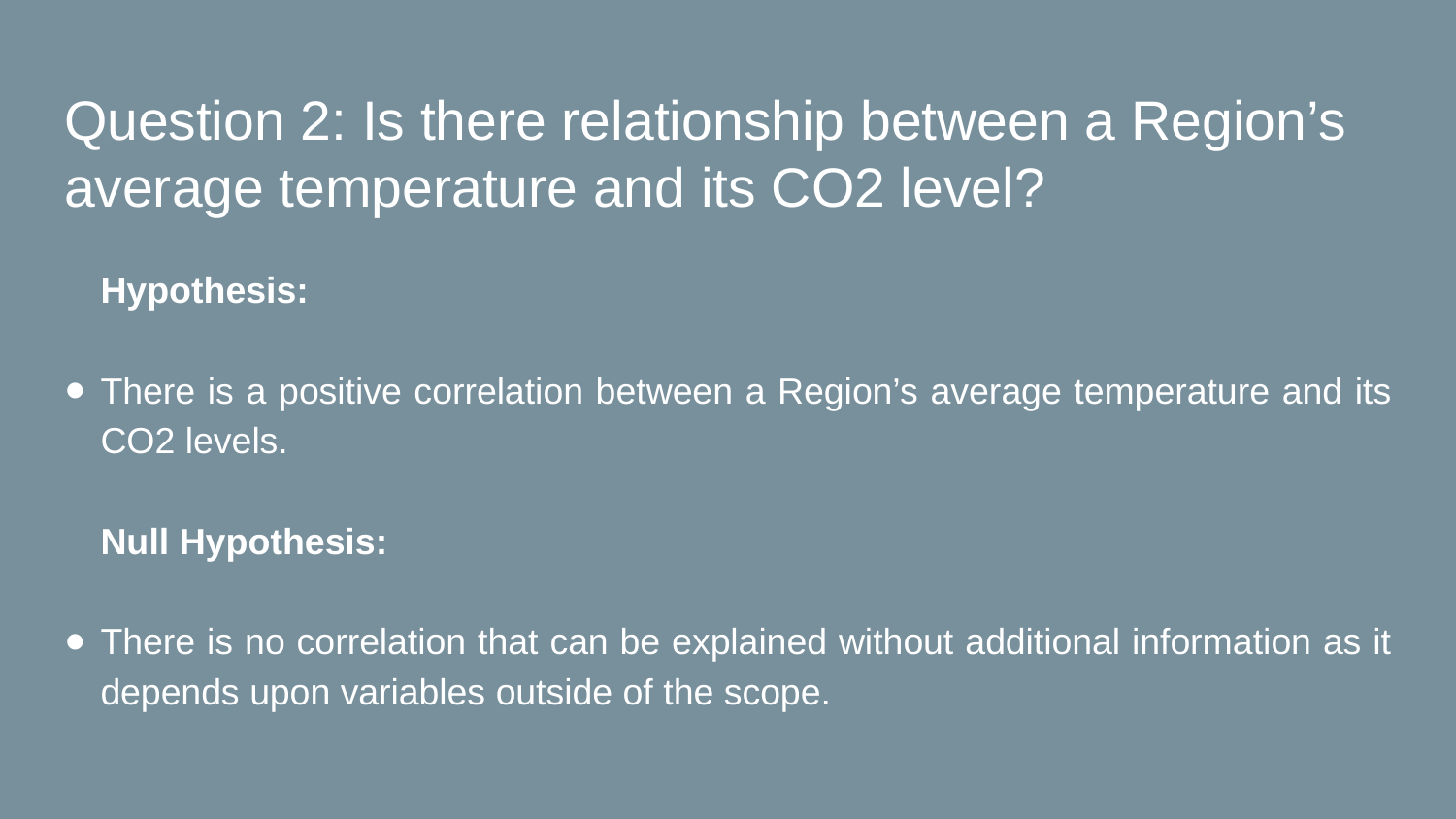

# Question 2: Is there relationship between a Region’s average temperature and its CO2 level?
Hypothesis:

There is a positive correlation between a Region’s average temperature and its CO2 levels.

Null Hypothesis:

There is no correlation that can be explained without additional information as it depends upon variables outside of the scope.